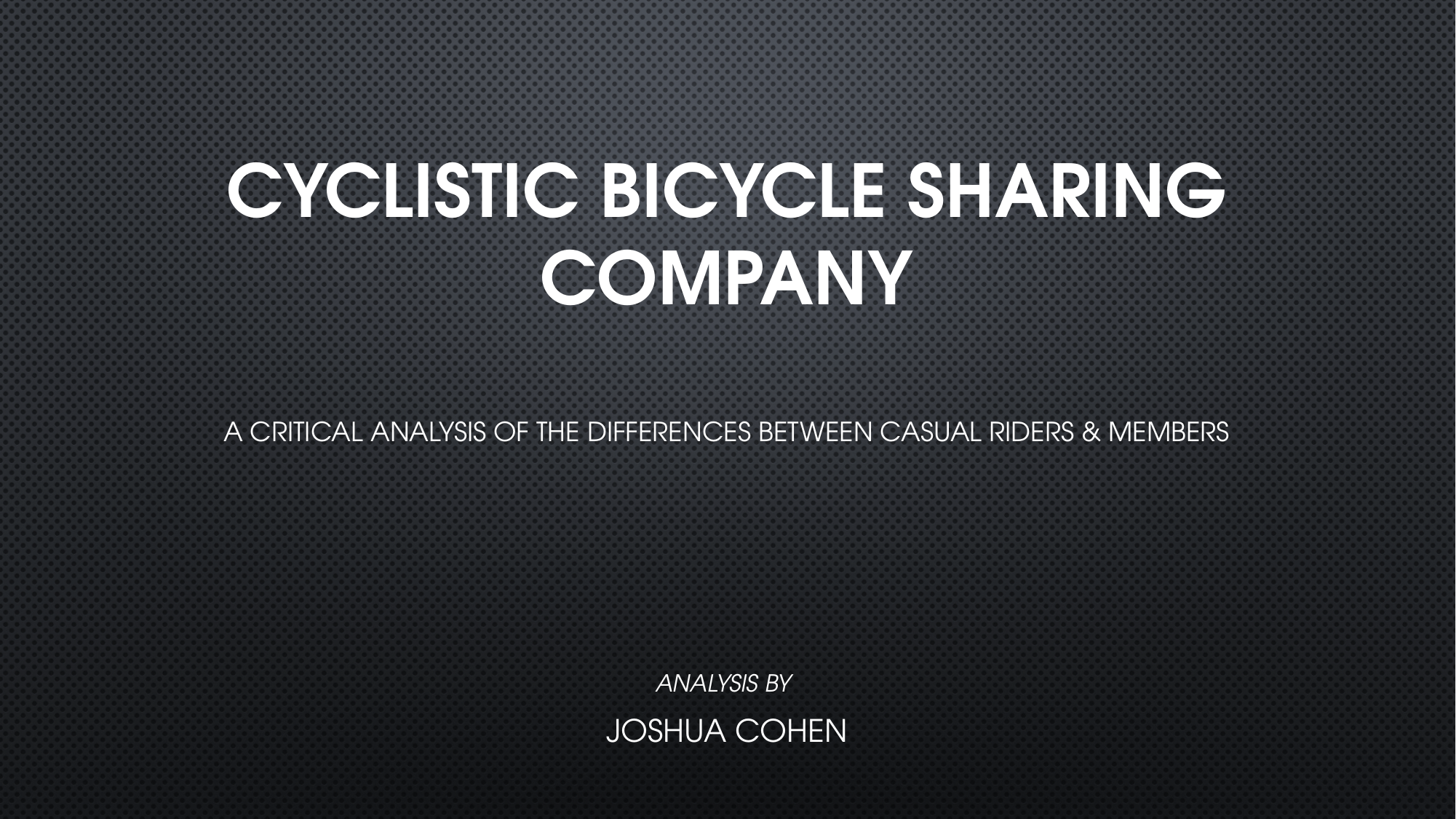

# Cyclistic Bicycle Sharing Company
A critical Analysis of The differences Between Casual Riders & Members

Analysis By
Joshua Cohen